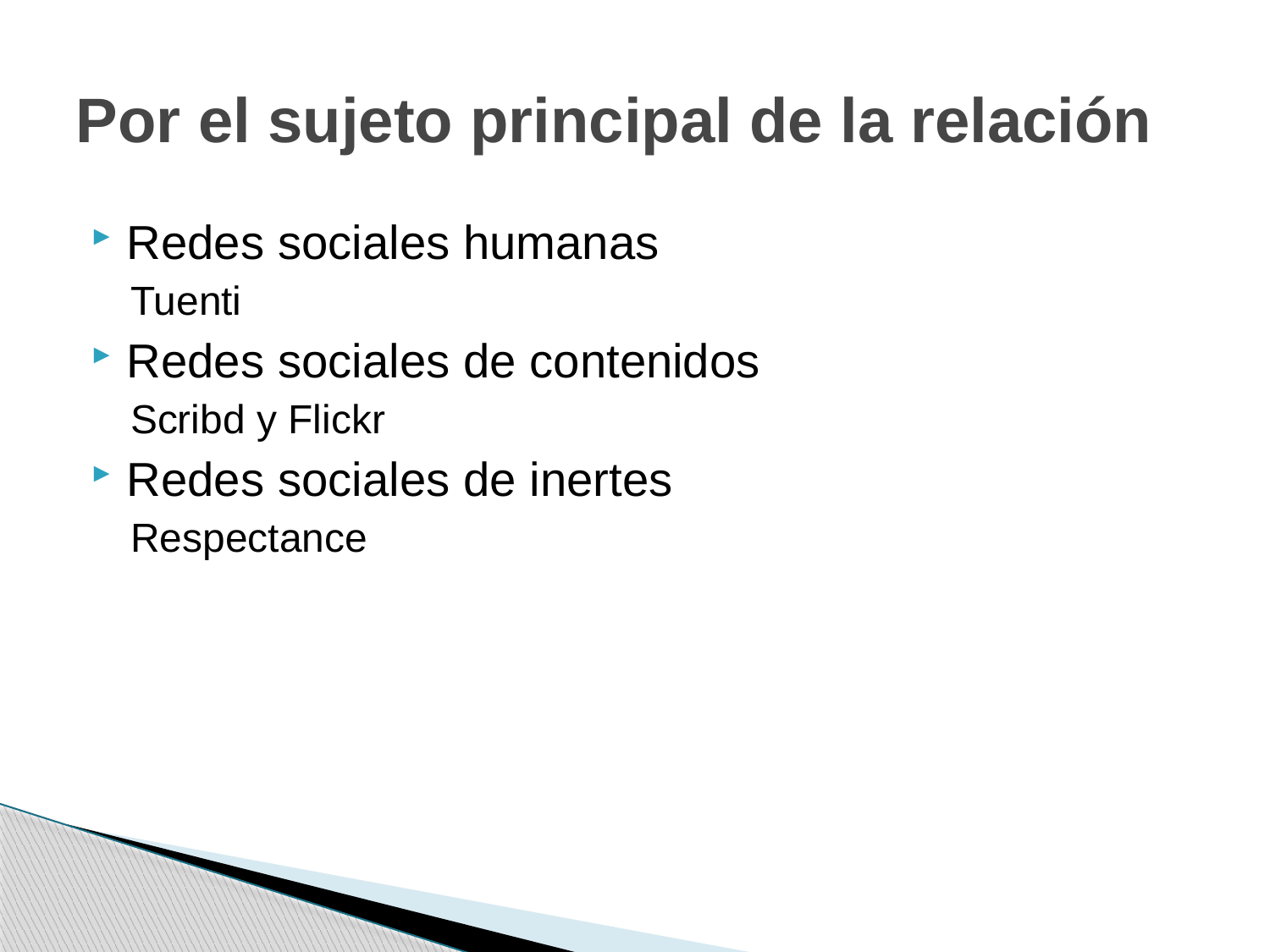

# Por el sujeto principal de la relación
Redes sociales humanas
Tuenti
Redes sociales de contenidos
Scribd y Flickr
Redes sociales de inertes
Respectance